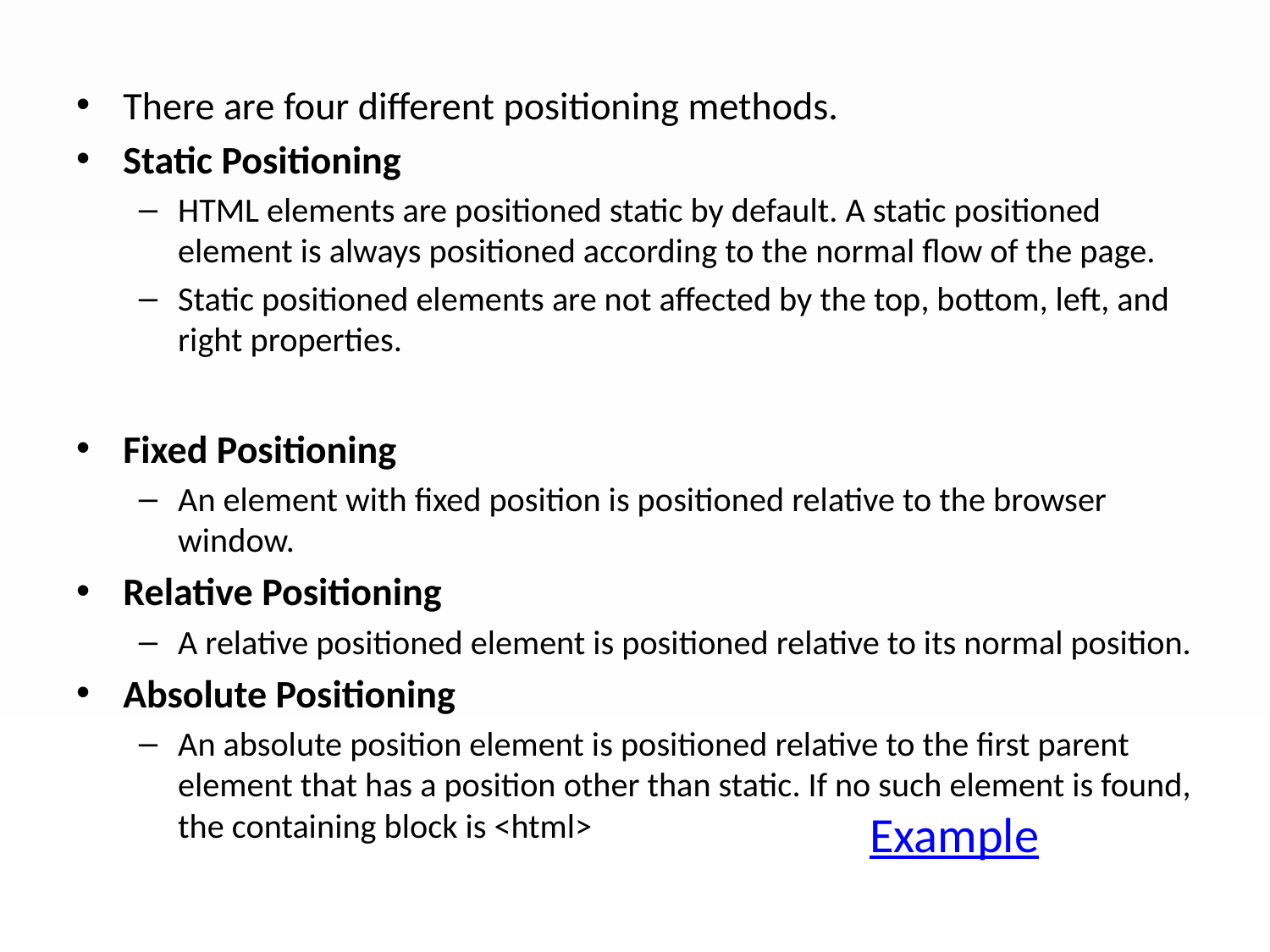

There are four different positioning methods.
Static Positioning
HTML elements are positioned static by default. A static positioned element is always positioned according to the normal flow of the page.
Static positioned elements are not affected by the top, bottom, left, and right properties.

Fixed Positioning
An element with fixed position is positioned relative to the browser window.
Relative Positioning
A relative positioned element is positioned relative to its normal position.
Absolute Positioning
An absolute position element is positioned relative to the first parent element that has a position other than static. If no such element is found, the containing block is <html>

Example